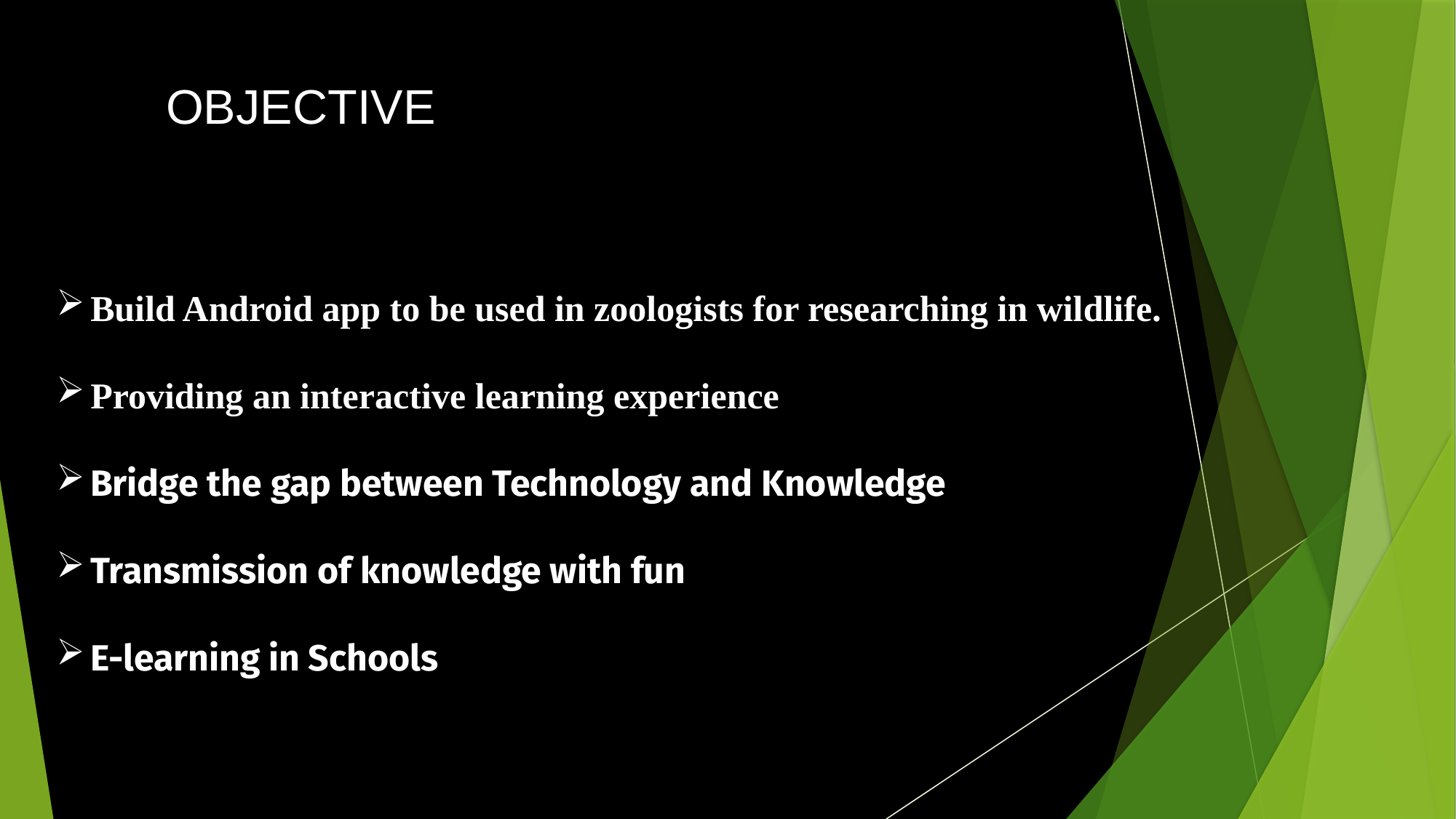

OBJECTIVE
Build Android app to be used in zoologists for researching in wildlife.
Providing an interactive learning experience
Bridge the gap between Technology and Knowledge
Transmission of knowledge with fun
E-learning in Schools